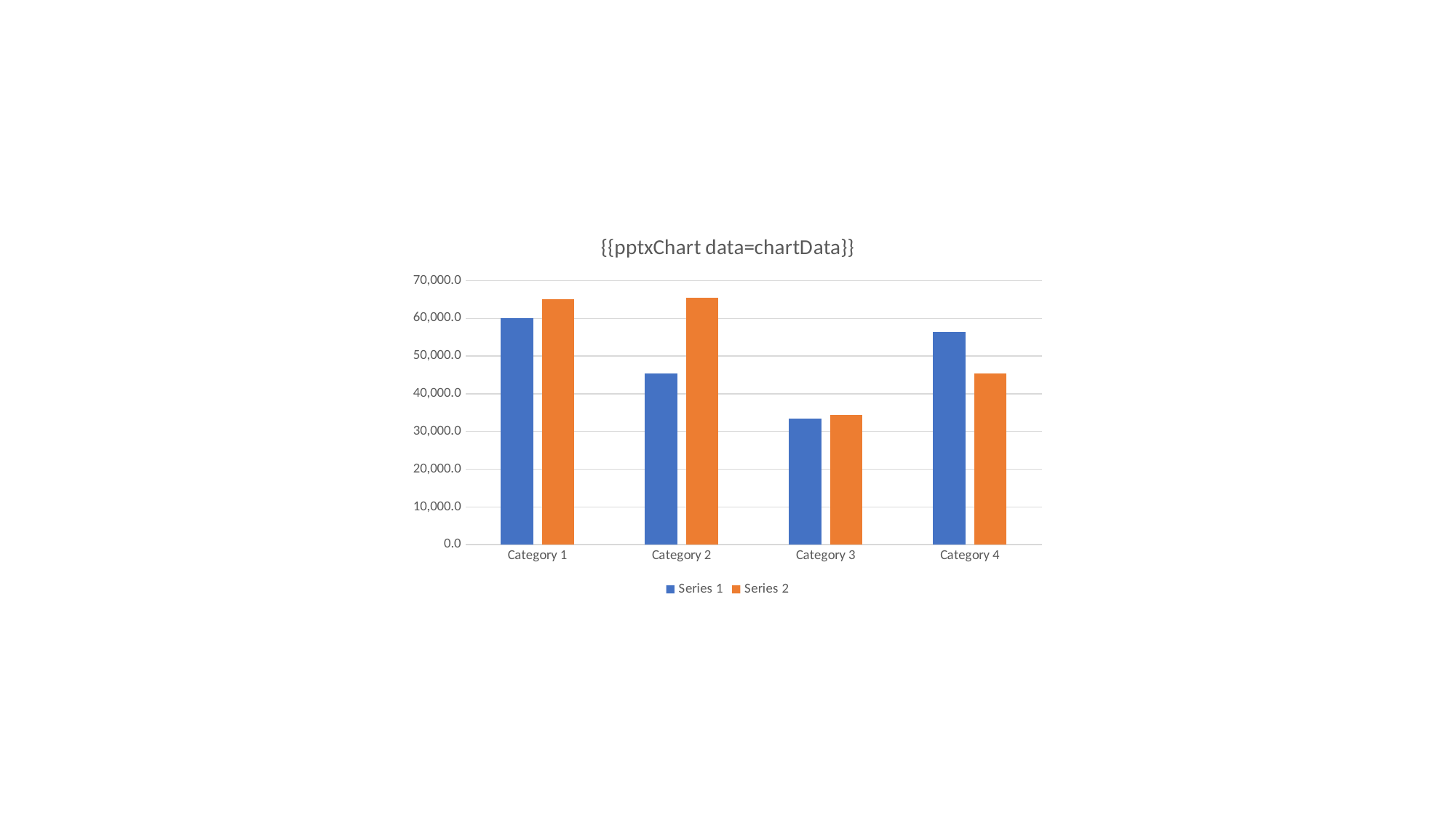

### Chart: {{pptxChart data=chartData}}

| Category | Series 1 | Series 2 |
|---|---|---|
| Category 1 | 60040.0 | 65000.0 |
| Category 2 | 45345.0 | 65456.0 |
| Category 3 | 33425.5 | 34334.0 |
| Category 4 | 56454.5 | 45342.8 |